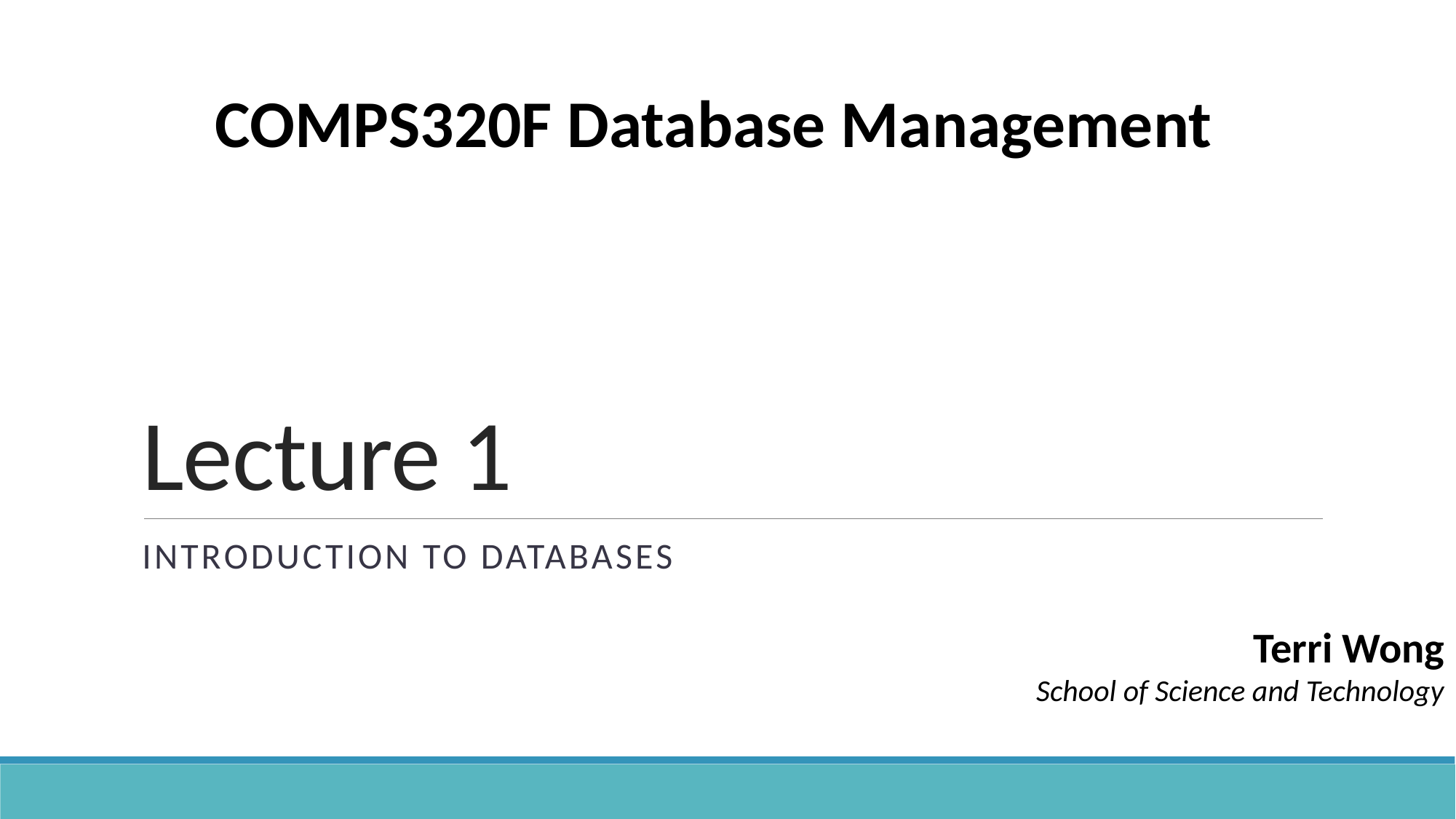

COMPS320F Database Management
# Lecture 1
Introduction to Databases
Terri Wong
School of Science and Technology